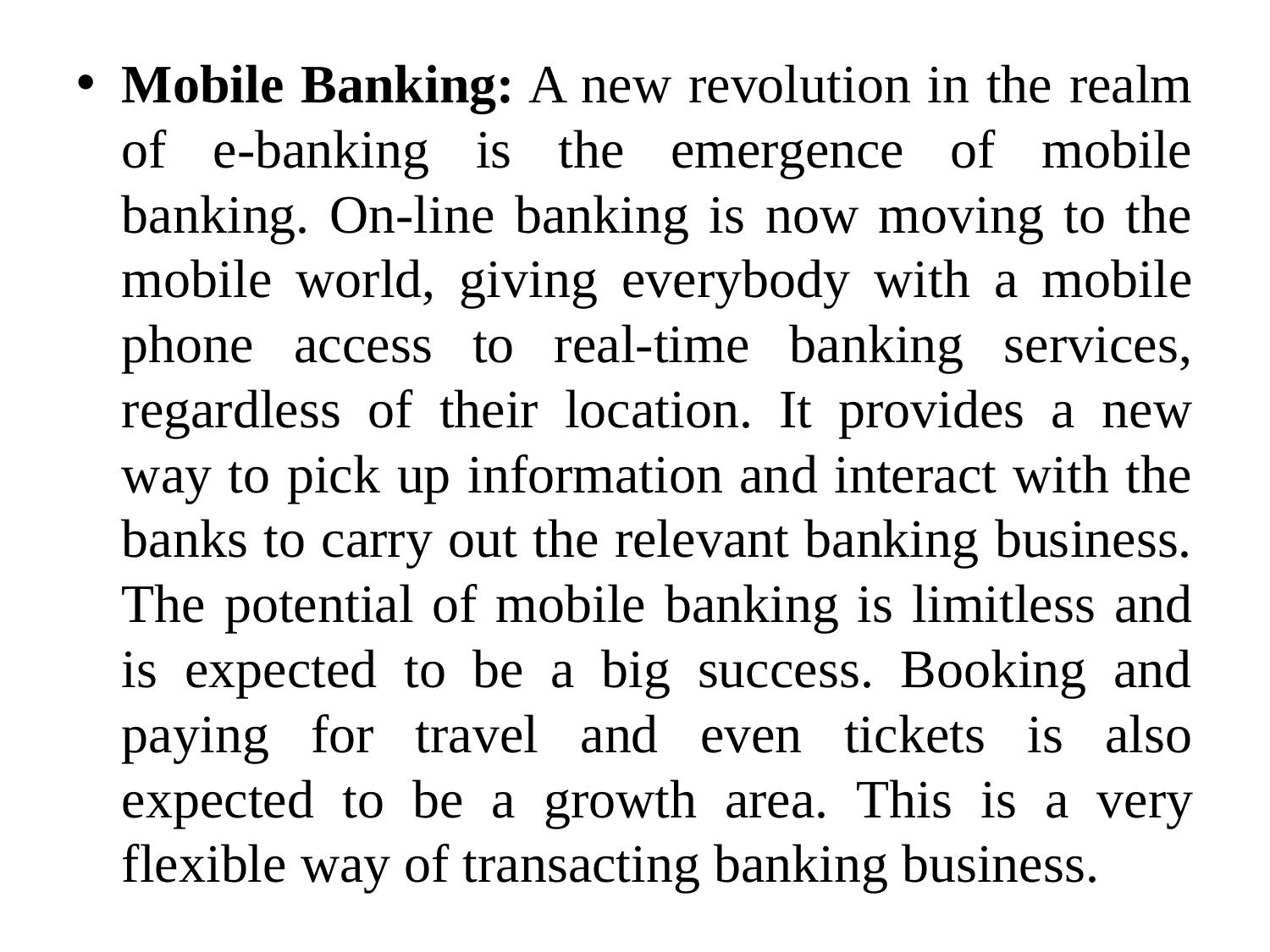

Mobile Banking: A new revolution in the realm of e-banking is the emergence of mobile banking. On-line banking is now moving to the mobile world, giving everybody with a mobile phone access to real-time banking services, regardless of their location. It provides a new way to pick up information and interact with the banks to carry out the relevant banking business. The potential of mobile banking is limitless and is expected to be a big success. Booking and paying for travel and even tickets is also expected to be a growth area. This is a very flexible way of transacting banking business.